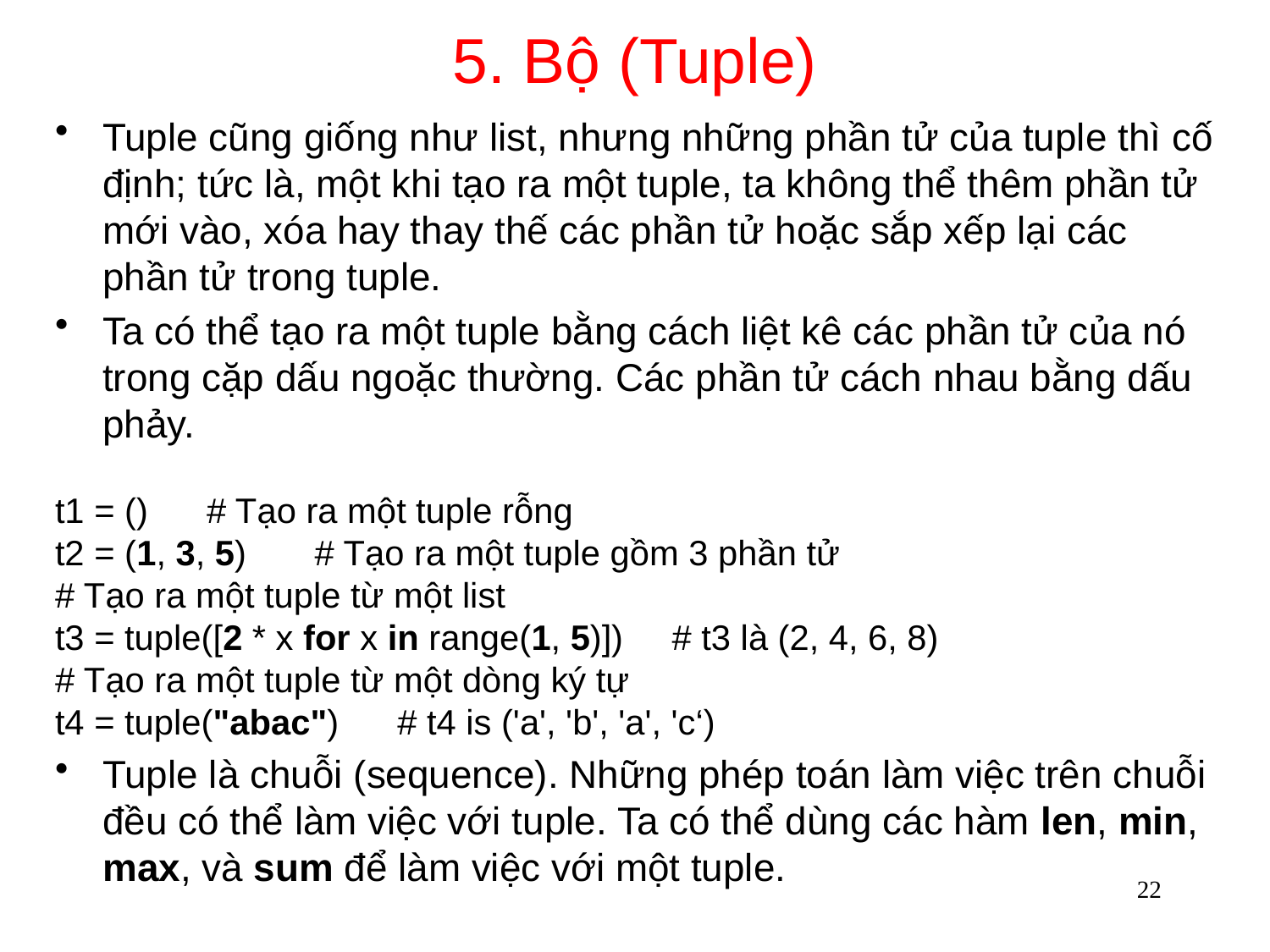

# 5. Bộ (Tuple)
Tuple cũng giống như list, nhưng những phần tử của tuple thì cố định; tức là, một khi tạo ra một tuple, ta không thể thêm phần tử mới vào, xóa hay thay thế các phần tử hoặc sắp xếp lại các phần tử trong tuple.
Ta có thể tạo ra một tuple bằng cách liệt kê các phần tử của nó trong cặp dấu ngoặc thường. Các phần tử cách nhau bằng dấu phảy.

t1 = ()      # Tạo ra một tuple rỗng
t2 = (1, 3, 5)       # Tạo ra một tuple gồm 3 phần tử
# Tạo ra một tuple từ một list
t3 = tuple([2 * x for x in range(1, 5)])     # t3 là (2, 4, 6, 8)
# Tạo ra một tuple từ một dòng ký tự
t4 = tuple("abac")      # t4 is ('a', 'b', 'a', 'c‘)
Tuple là chuỗi (sequence). Những phép toán làm việc trên chuỗi đều có thể làm việc với tuple. Ta có thể dùng các hàm len, min, max, và sum để làm việc với một tuple.
22